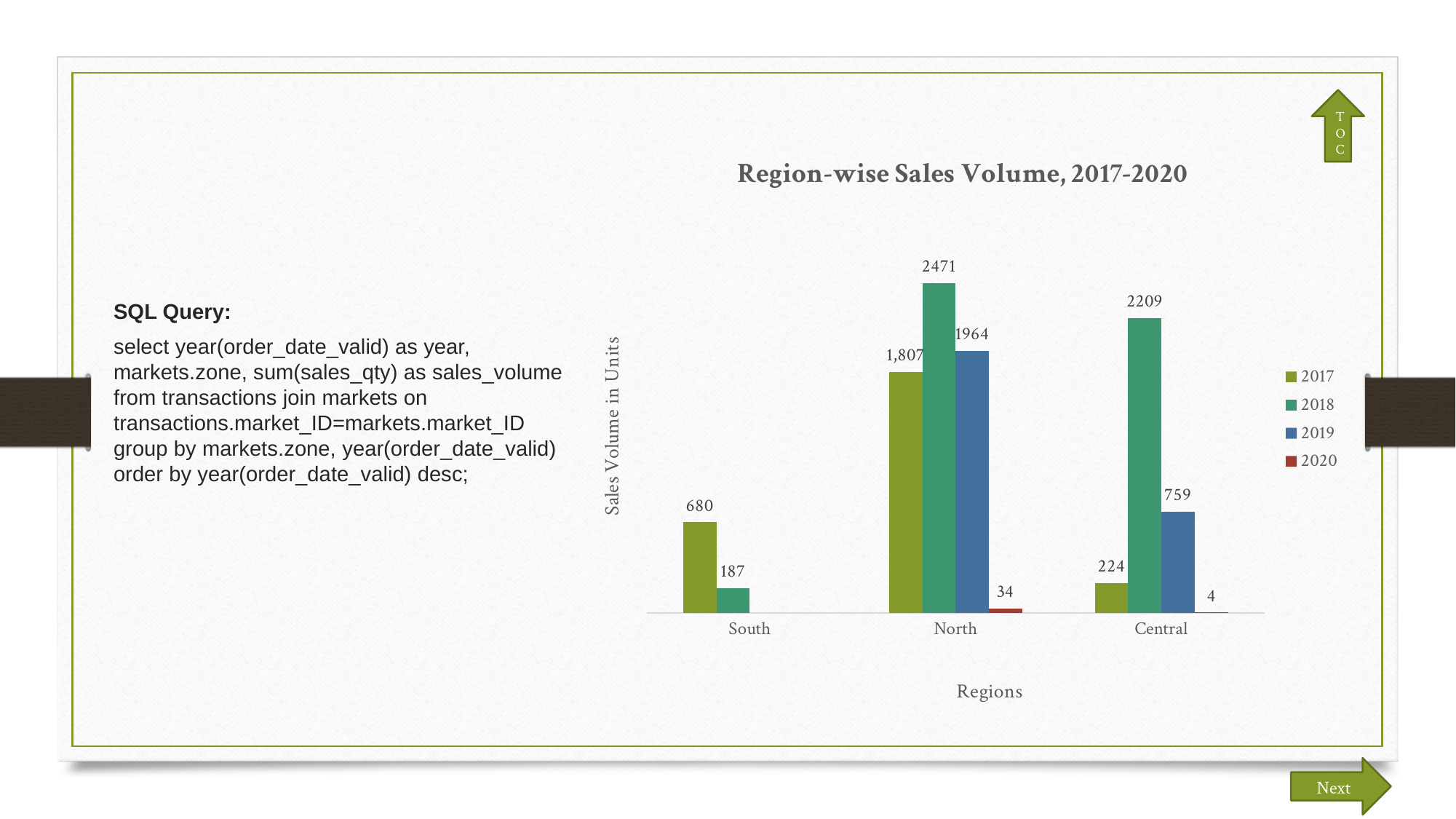

TOC

### Chart: Region-wise Sales Volume, 2017-2020

| Category | 2017 | 2018 | 2019 | 2020 |
|---|---|---|---|---|
| South | 680.0 | 187.0 | None | None |
| North | 1807.0 | 2471.0 | 1964.0 | 34.0 |
| Central | 224.0 | 2209.0 | 759.0 | 4.0 |
SQL Query:
select year(order_date_valid) as year, markets.zone, sum(sales_qty) as sales_volume from transactions join markets on transactions.market_ID=markets.market_ID
group by markets.zone, year(order_date_valid)
order by year(order_date_valid) desc;
Next